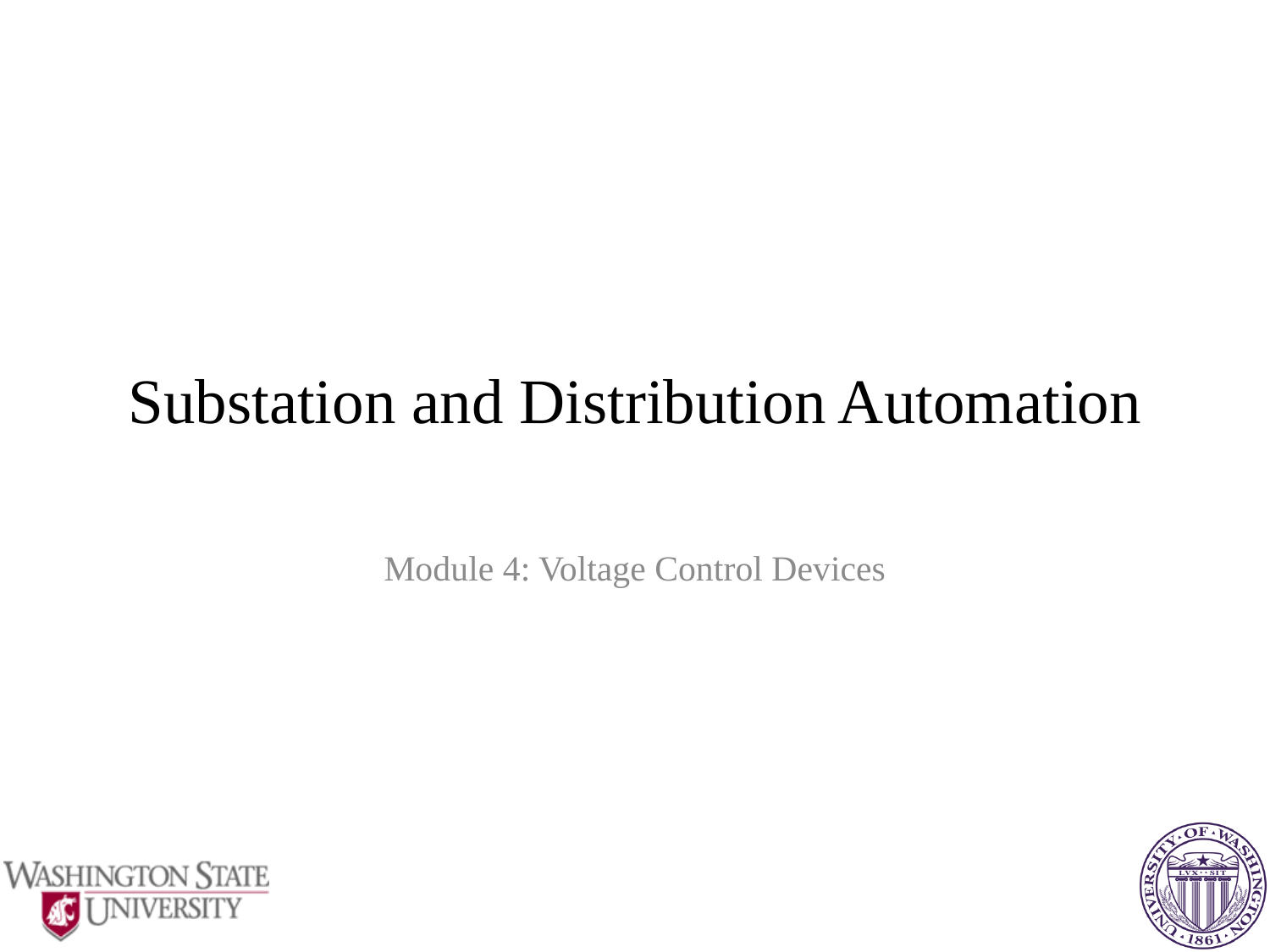

# Substation and Distribution Automation
Module 4: Voltage Control Devices

1